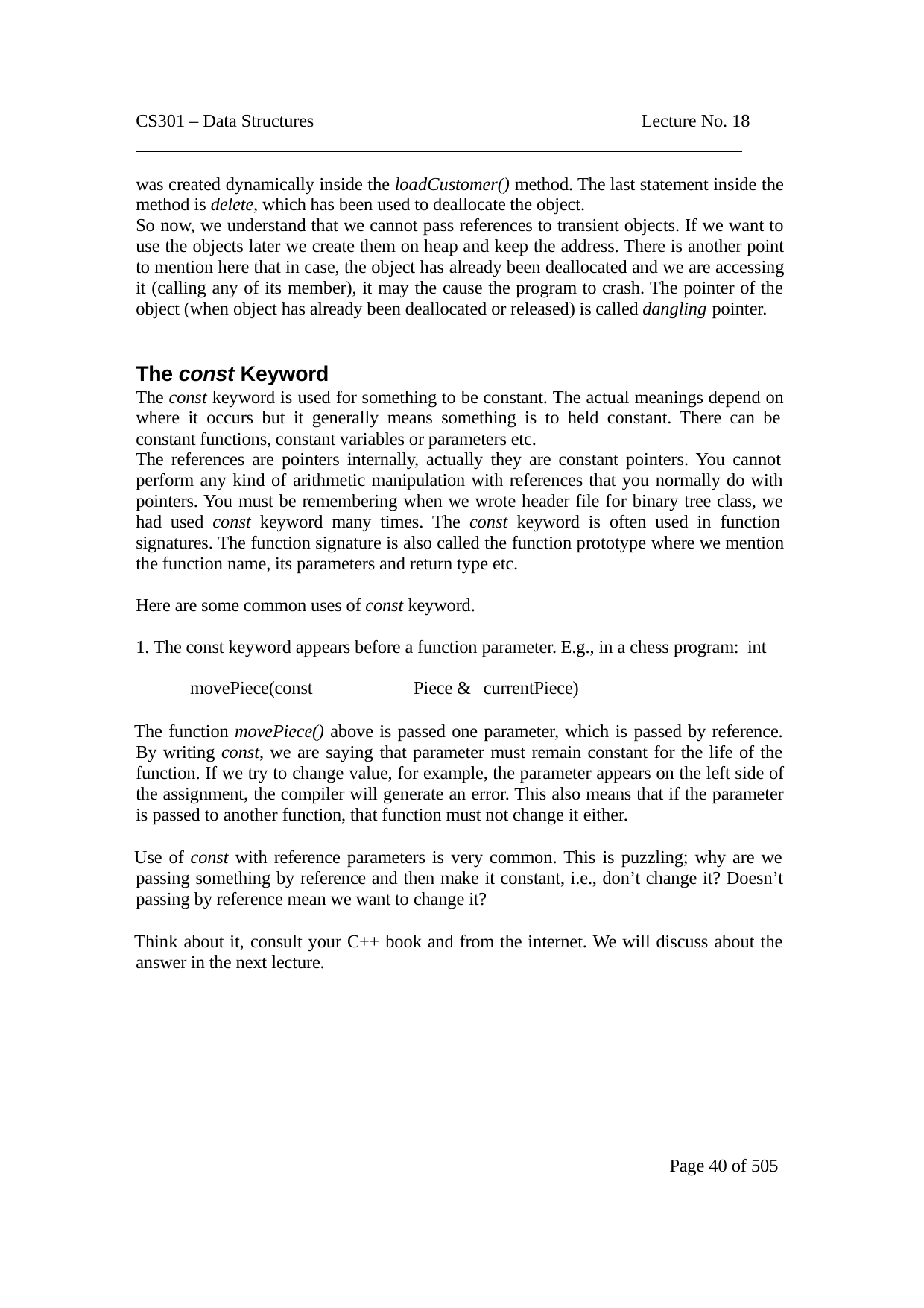

CS301 – Data Structures
Lecture No. 18

was created dynamically inside the loadCustomer() method. The last statement inside the  method is delete, which has been used to deallocate the object.
So now, we understand that we cannot pass references to transient objects. If we want to  use the objects later we create them on heap and keep the address. There is another point  to mention here that in case, the object has already been deallocated and we are accessing  it (calling any of its member), it may the cause the program to crash. The pointer of the  object (when object has already been deallocated or released) is called dangling pointer.

The const Keyword
The const keyword is used for something to be constant. The actual meanings depend on  where it occurs but it generally means something is to held constant. There can be  constant functions, constant variables or parameters etc.
The references are pointers internally, actually they are constant pointers. You cannot  perform any kind of arithmetic manipulation with references that you normally do with  pointers. You must be remembering when we wrote header file for binary tree class, we  had used const keyword many times. The const keyword is often used in function  signatures. The function signature is also called the function prototype where we mention  the function name, its parameters and return type etc.

Here are some common uses of const keyword.
1. The const keyword appears before a function parameter. E.g., in a chess program:  int   movePiece(const	Piece &  currentPiece)

The function movePiece() above is passed one parameter, which is passed by reference.  By writing const, we are saying that parameter must remain constant for the life of the  function. If we try to change value, for example, the parameter appears on the left side of  the assignment, the compiler will generate an error. This also means that if the parameter  is passed to another function, that function must not change it either.

Use of const with reference parameters is very common. This is puzzling; why are we  passing something by reference and then make it constant, i.e., don’t change it? Doesn’t  passing by reference mean we want to change it?

Think about it, consult your C++ book and from the internet. We will discuss about the  answer in the next lecture.
Page 40 of 505